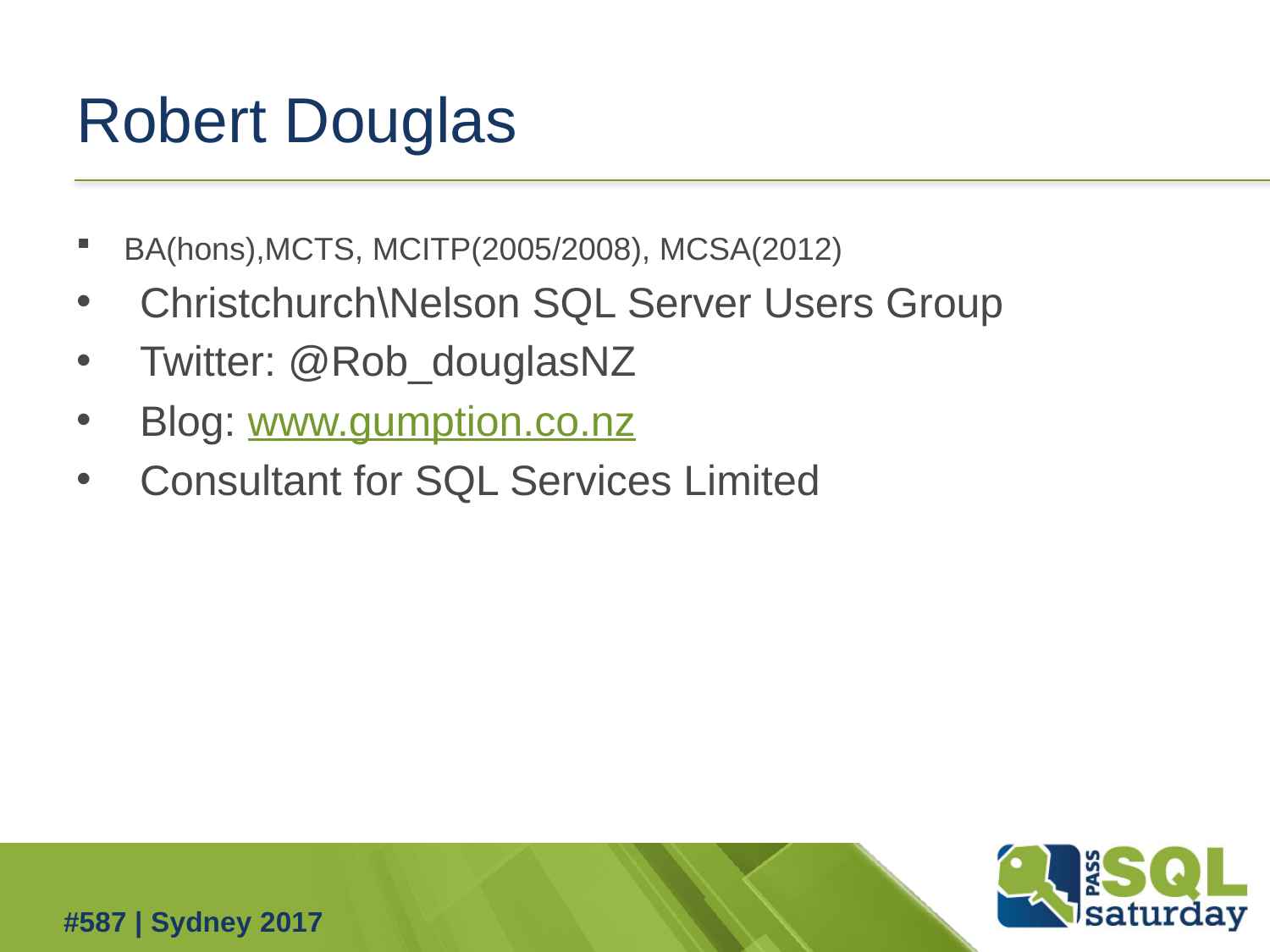

# Robert Douglas
BA(hons),MCTS, MCITP(2005/2008), MCSA(2012)
Christchurch\Nelson SQL Server Users Group
Twitter: @Rob_douglasNZ
Blog: www.gumption.co.nz
Consultant for SQL Services Limited

#587 | Sydney 2017